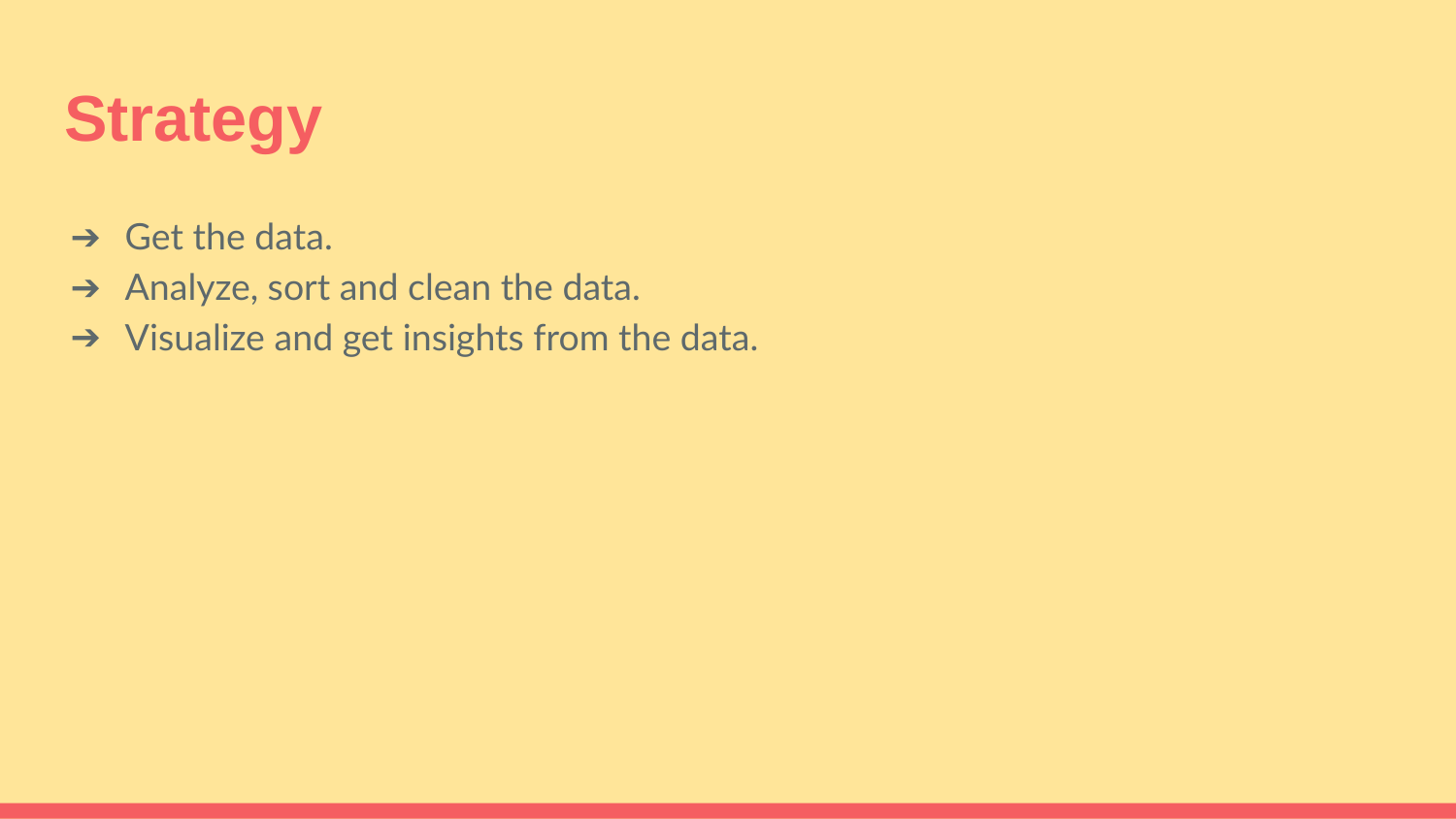

# Strategy
Get the data.
Analyze, sort and clean the data.
Visualize and get insights from the data.